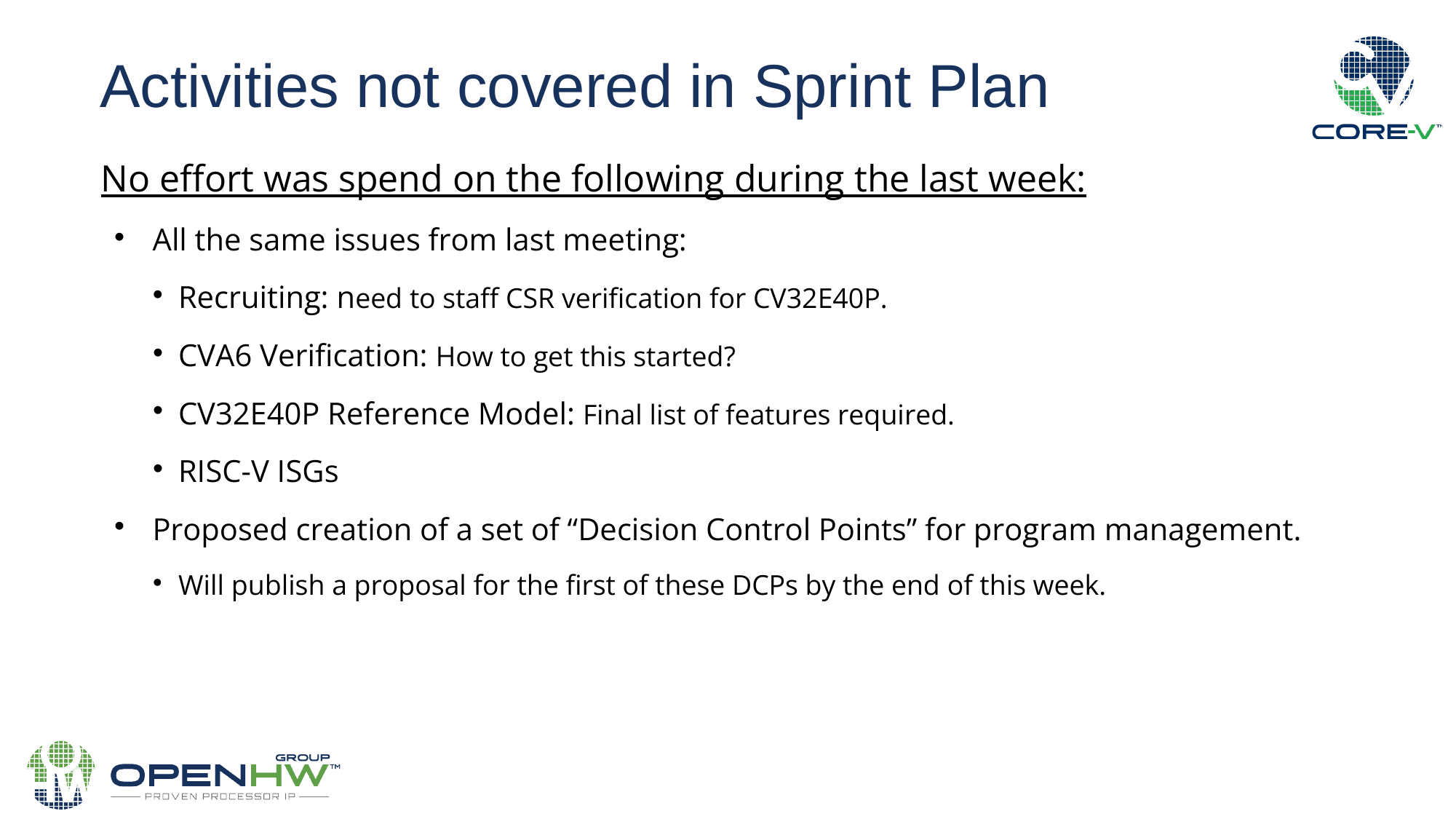

Activities not covered in Sprint Plan
No effort was spend on the following during the last week:
All the same issues from last meeting:
Recruiting: need to staff CSR verification for CV32E40P.
CVA6 Verification: How to get this started?
CV32E40P Reference Model: Final list of features required.
RISC-V ISGs
Proposed creation of a set of “Decision Control Points” for program management.
Will publish a proposal for the first of these DCPs by the end of this week.